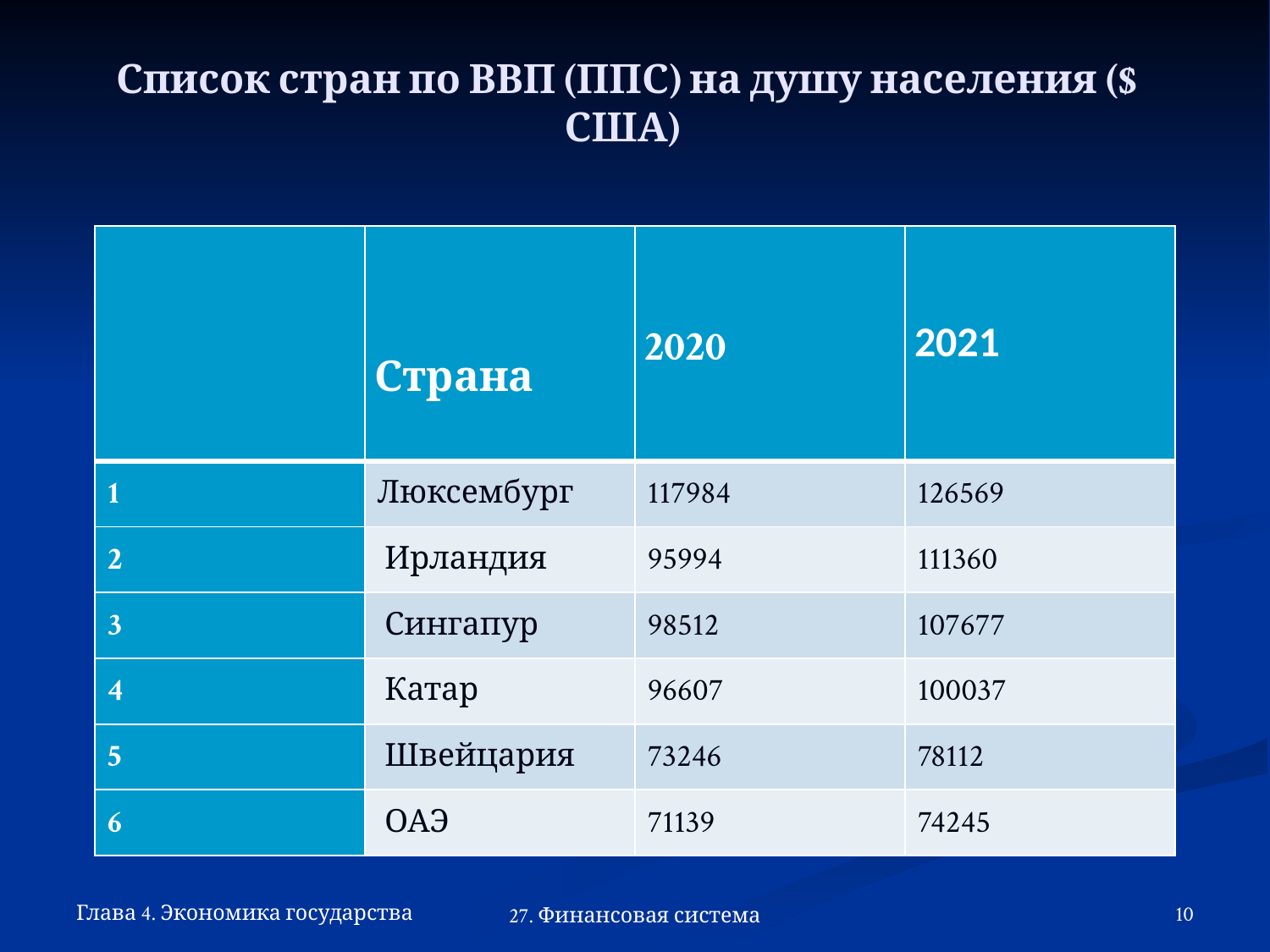

# Список стран по ВВП (ППС) на душу населения ($ США)
|  | Страна | 2020 | 2021 |
| --- | --- | --- | --- |
| 1 | Люксембург | 117984 | 126569 |
| 2 | Ирландия | 95994 | 111360 |
| 3 | Сингапур | 98512 | 107677 |
| 4 | Катар | 96607 | 100037 |
| 5 | Швейцария | 73246 | 78112 |
| 6 | ОАЭ | 71139 | 74245 |
Глава 4. Экономика государства
27. Финансовая система
10